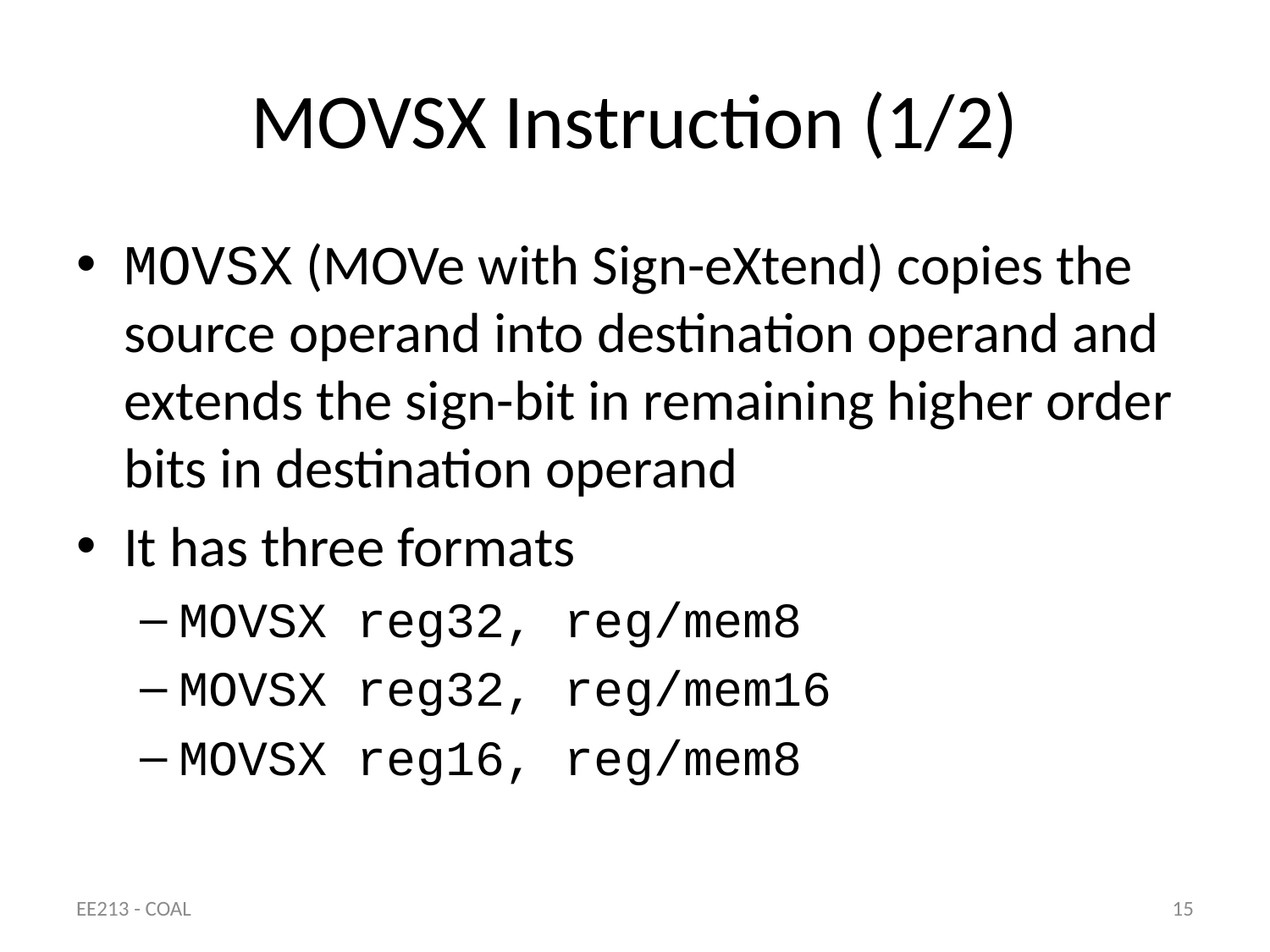

# MOVSX Instruction (1/2)
MOVSX (MOVe with Sign-eXtend) copies the source operand into destination operand and extends the sign-bit in remaining higher order bits in destination operand
It has three formats
MOVSX reg32, reg/mem8
MOVSX reg32, reg/mem16
MOVSX reg16, reg/mem8

EE213 - COAL
15